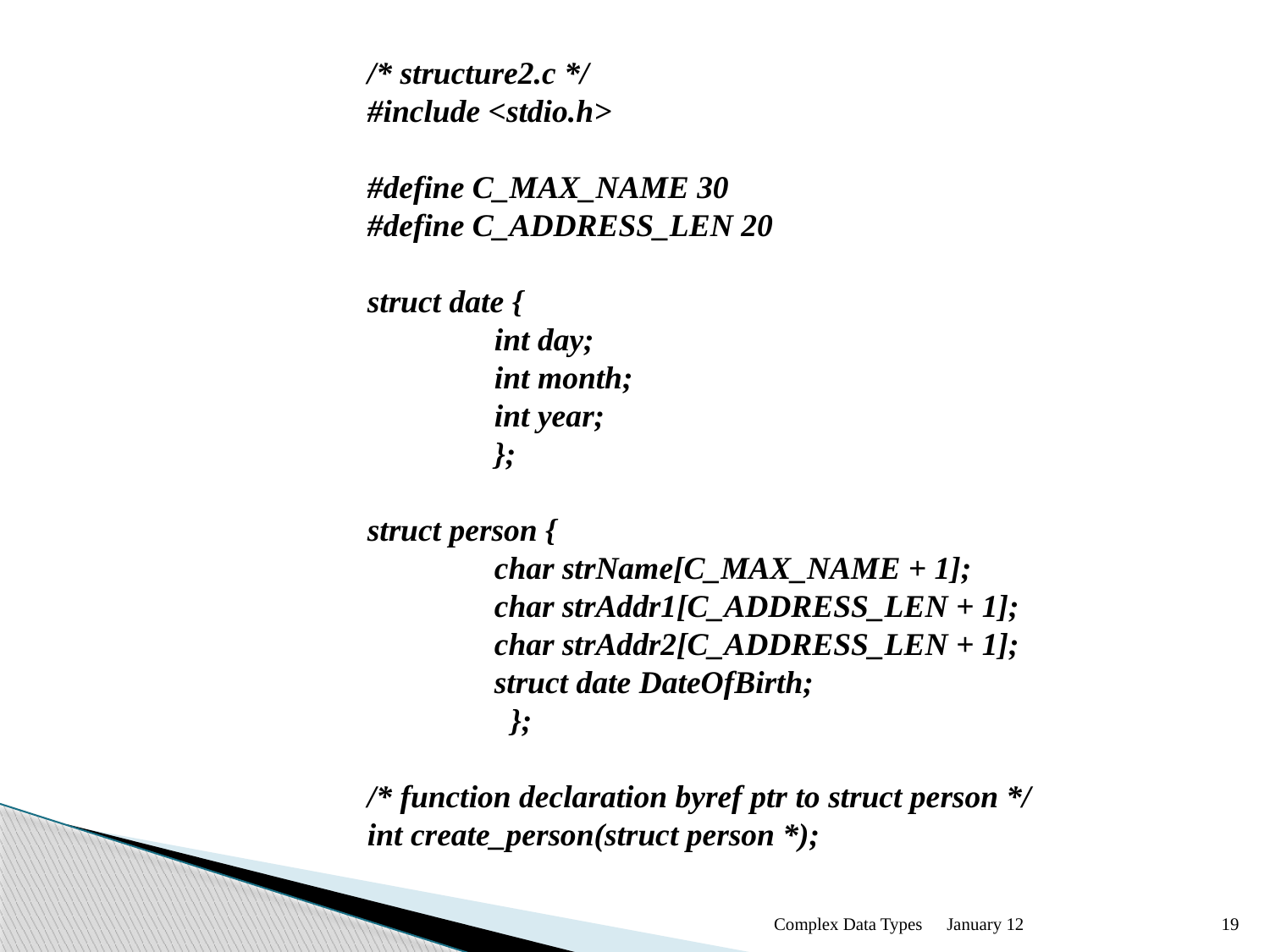

/* structure2.c */
#include <stdio.h>

#define C_MAX_NAME 30
#define C_ADDRESS_LEN 20

struct date {
	int day;
	int month;
	int year;
	};

struct person {
	char strName[C_MAX_NAME + 1];
	char strAddr1[C_ADDRESS_LEN + 1];
	char strAddr2[C_ADDRESS_LEN + 1];
	struct date DateOfBirth;
	  };

/* function declaration byref ptr to struct person */
int create_person(struct person *);
Complex Data Types
January 12
19